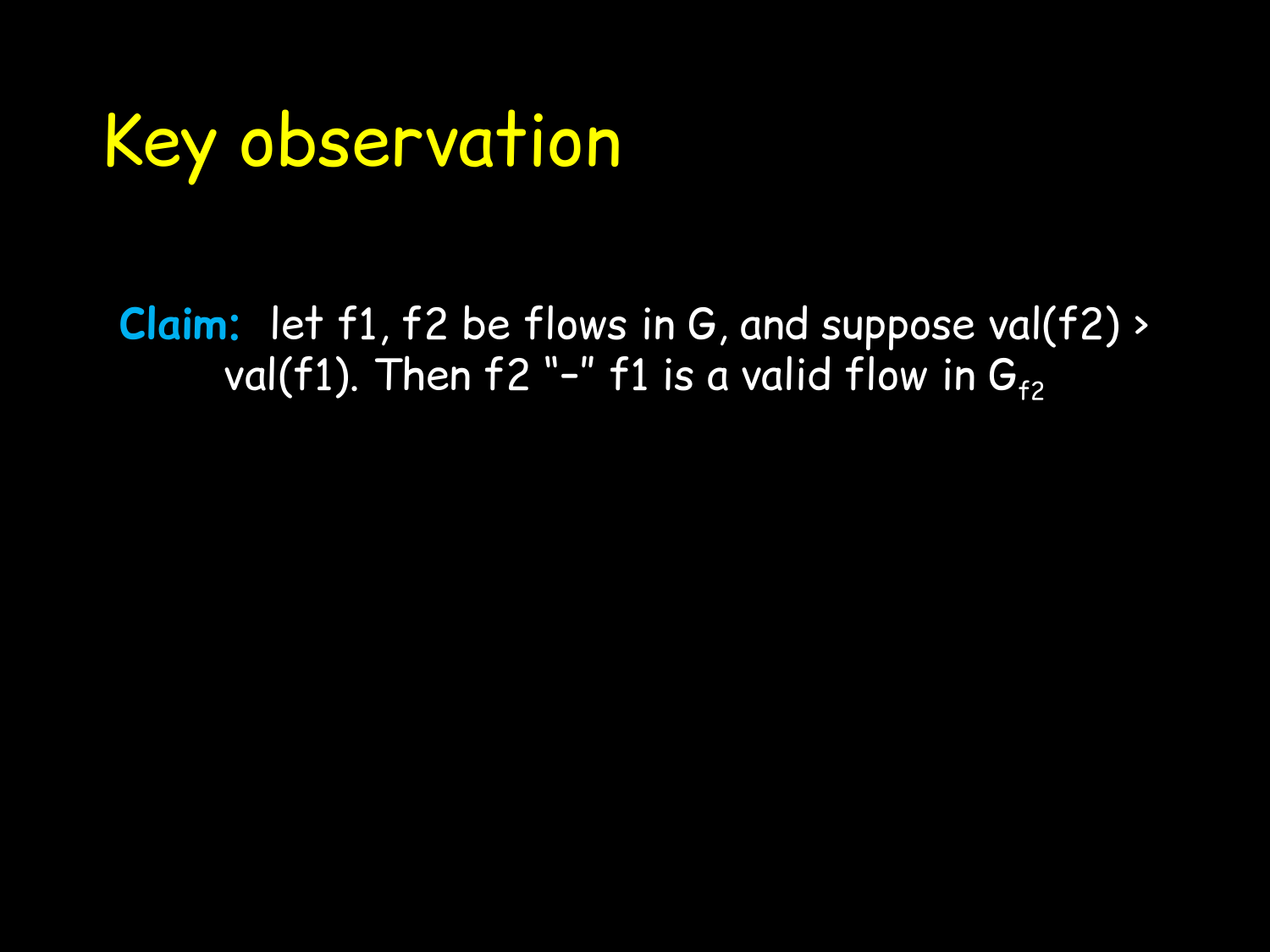

# Key observation
Claim:  let f1, f2 be flows in G, and suppose val(f2) > val(f1). Then f2 “–” f1 is a valid flow in Gf2